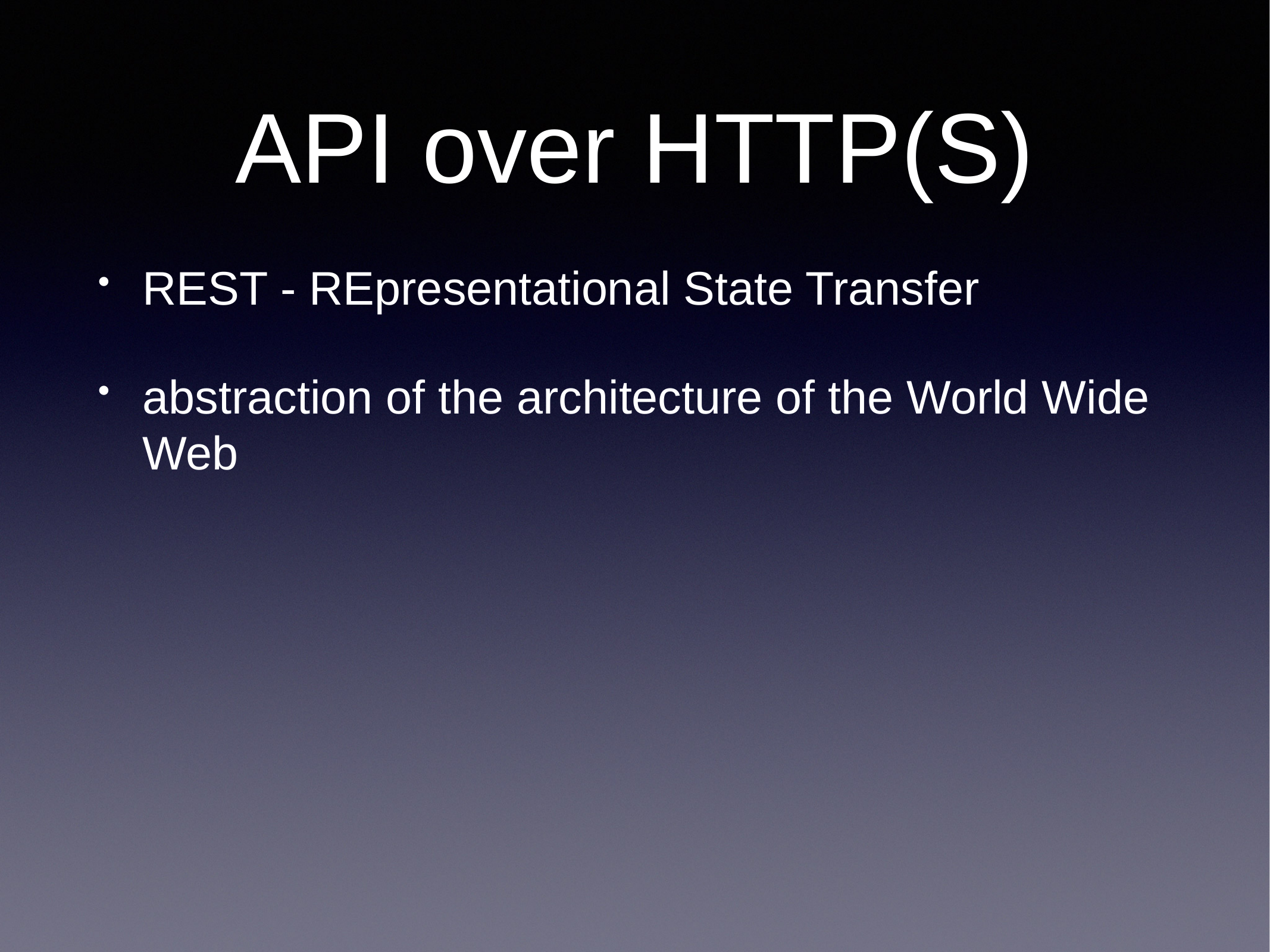

# API over HTTP(S)
REST - REpresentational State Transfer
abstraction of the architecture of the World Wide Web